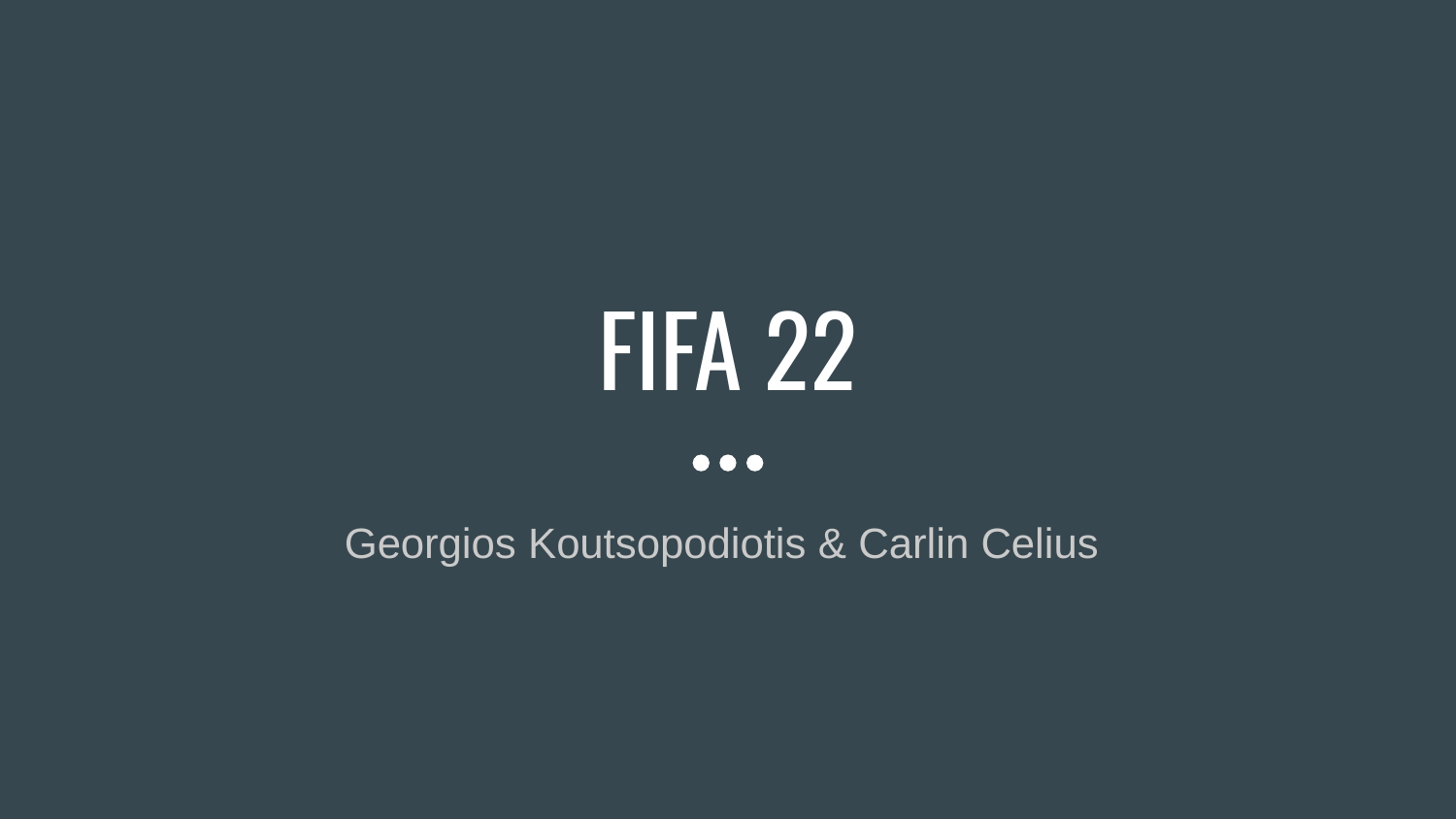

# FIFA 22
Georgios Koutsopodiotis & Carlin Celius